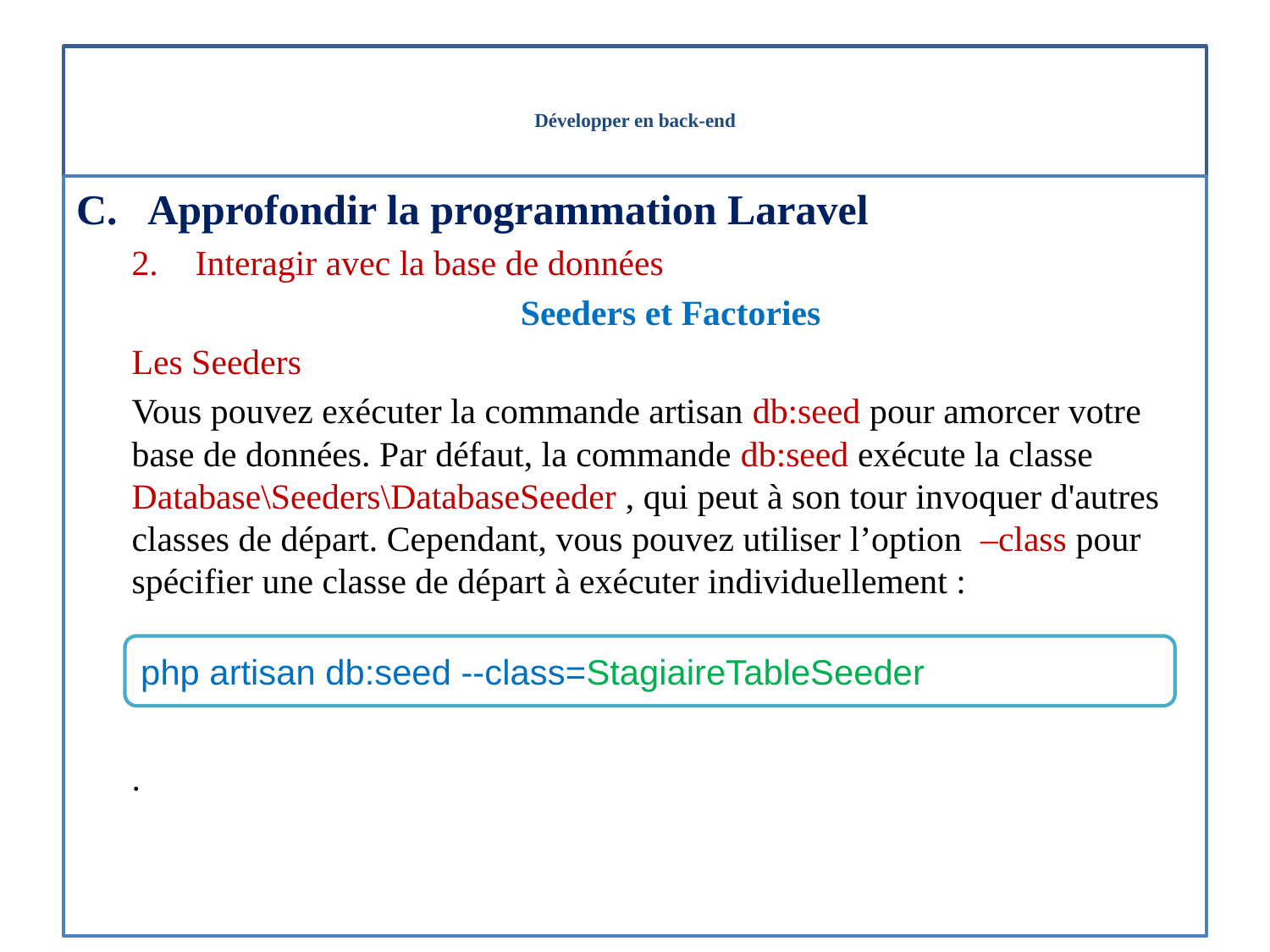

# Développer en back-end
Approfondir la programmation Laravel
Interagir avec la base de données
Seeders et Factories
Les Seeders
Vous pouvez exécuter la commande artisan db:seed pour amorcer votre base de données. Par défaut, la commande db:seed exécute la classe Database\Seeders\DatabaseSeeder , qui peut à son tour invoquer d'autres classes de départ. Cependant, vous pouvez utiliser l’option  –class pour spécifier une classe de départ à exécuter individuellement :

.
php artisan db:seed --class=StagiaireTableSeeder